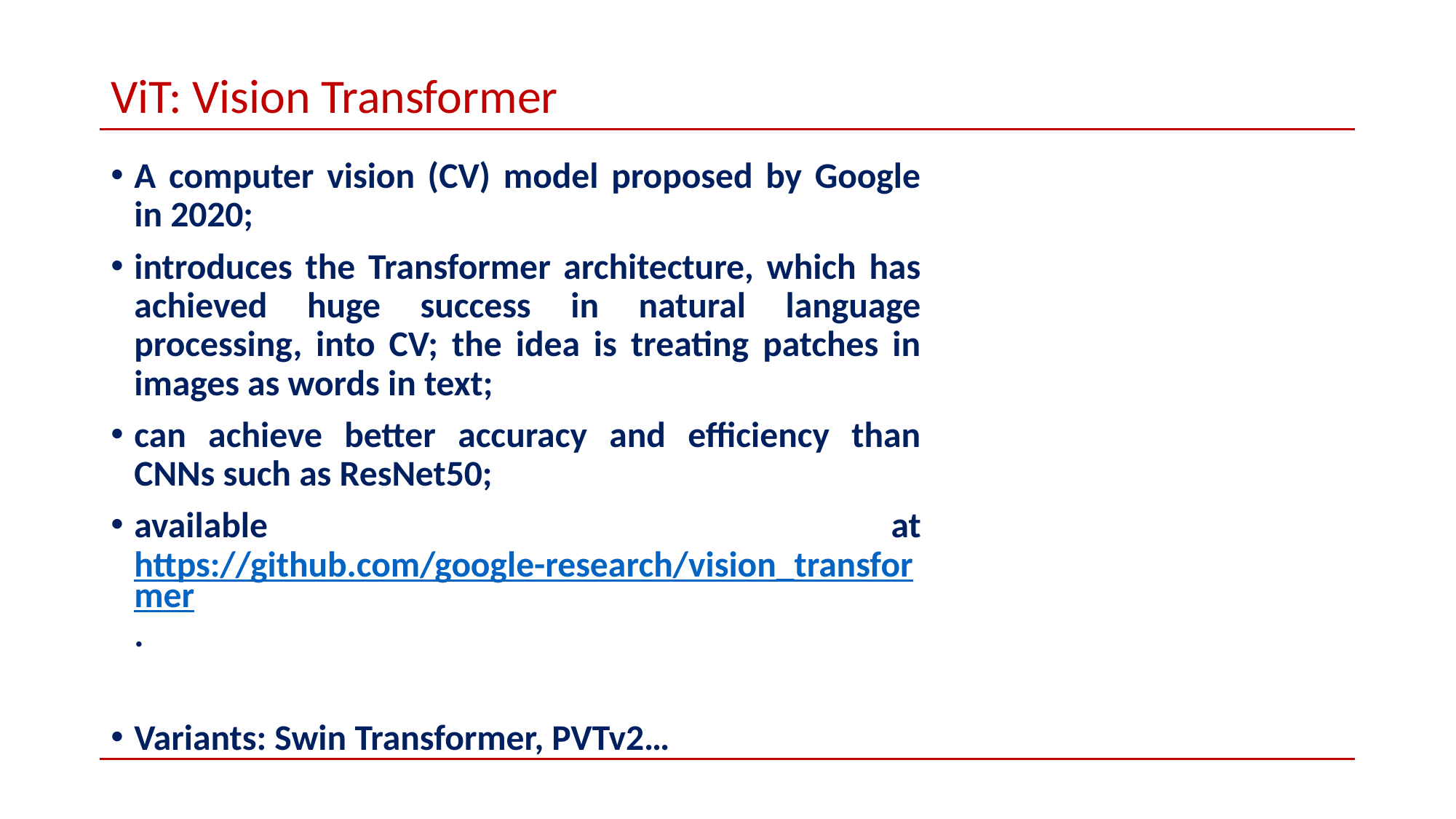

# ViT: Vision Transformer
A computer vision (CV) model proposed by Google in 2020;
introduces the Transformer architecture, which has achieved huge success in natural language processing, into CV; the idea is treating patches in images as words in text;
can achieve better accuracy and efficiency than CNNs such as ResNet50;
available at https://github.com/google-research/vision_transformer.

Variants: Swin Transformer, PVTv2…